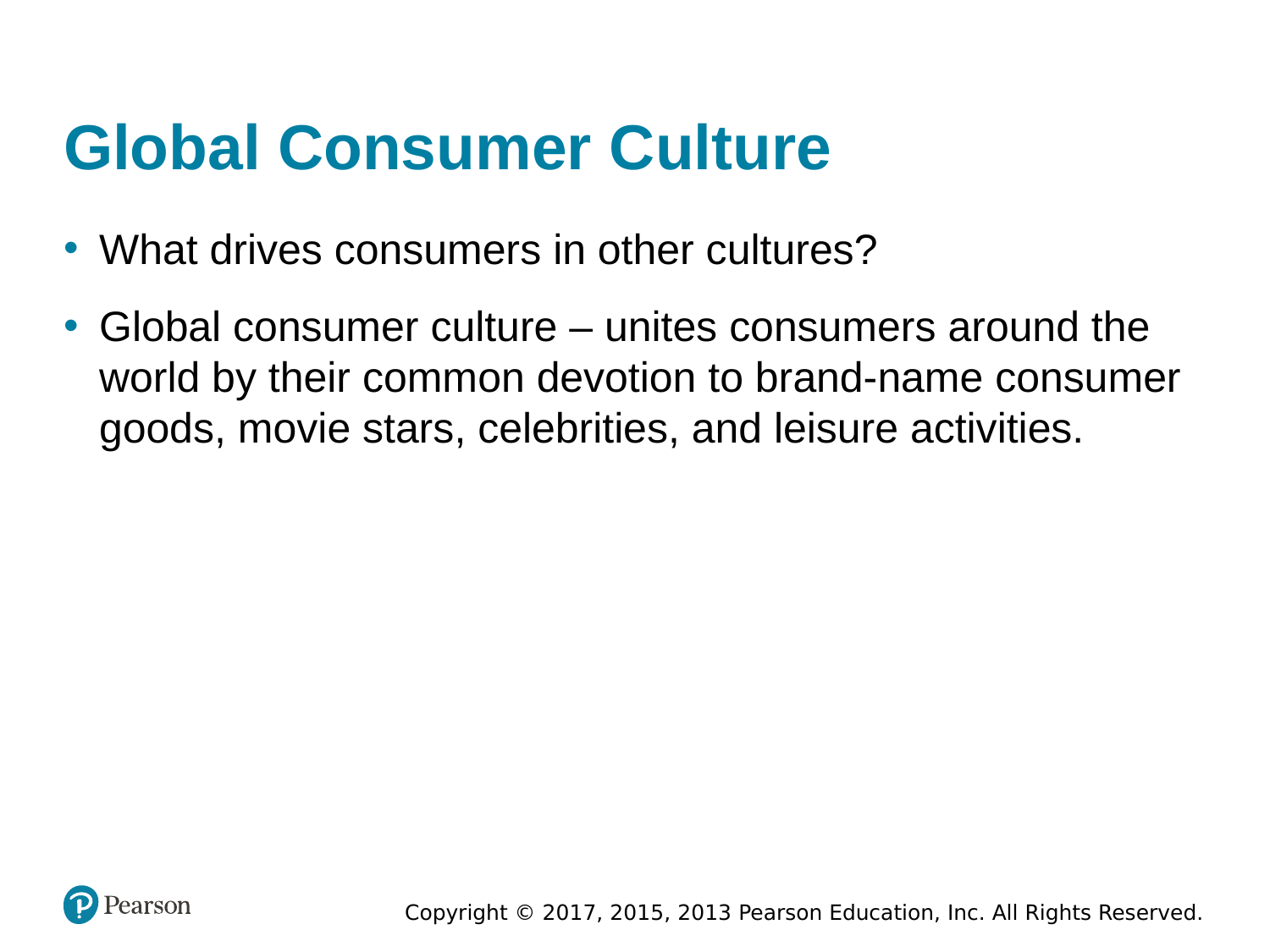

# Global Consumer Culture
What drives consumers in other cultures?
Global consumer culture – unites consumers around the world by their common devotion to brand-name consumer goods, movie stars, celebrities, and leisure activities.